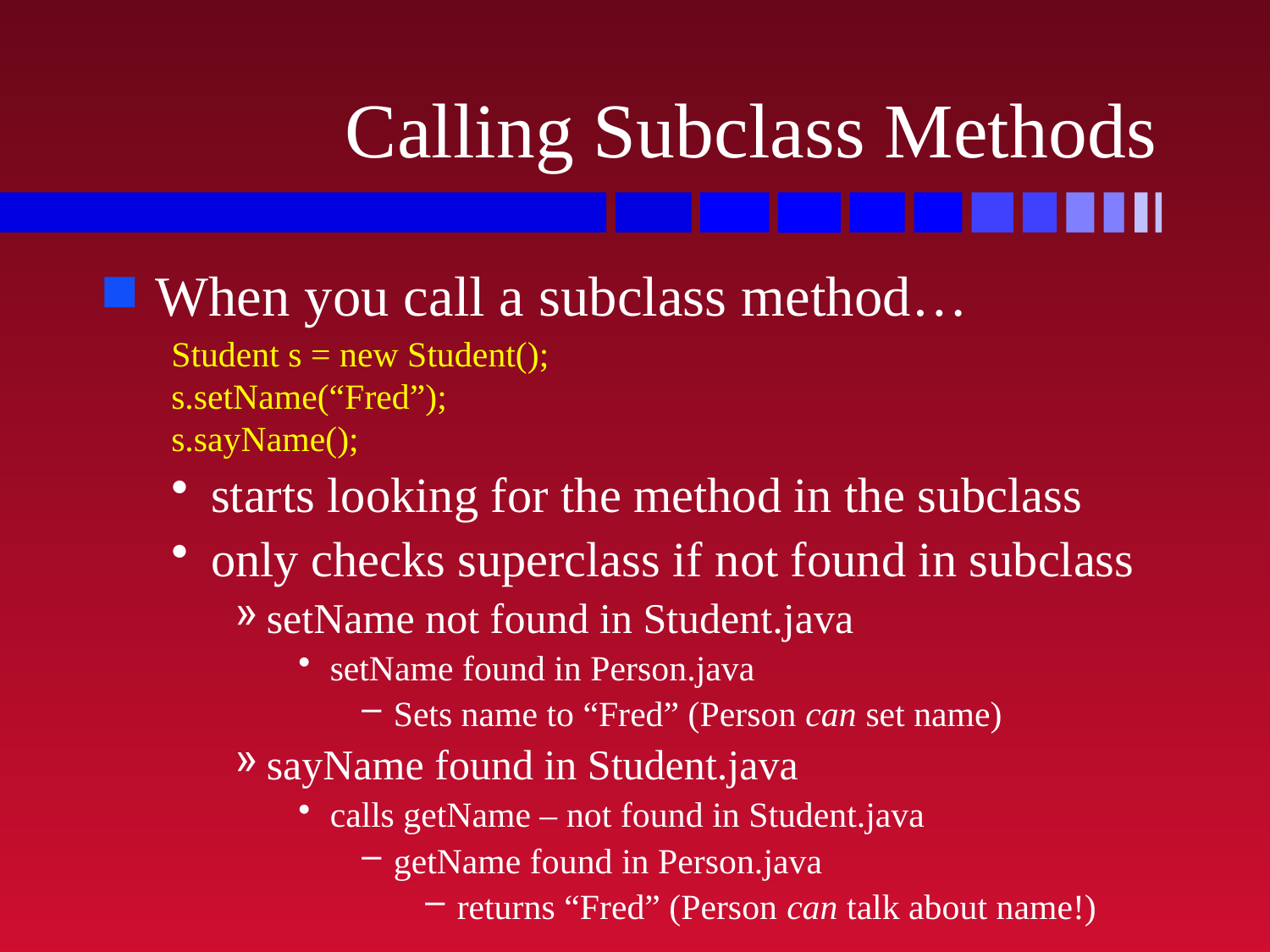

# Calling Subclass Methods
When you call a subclass method…
Student s = new Student();
s.setName(“Fred”);
s.sayName();
starts looking for the method in the subclass
only checks superclass if not found in subclass
setName not found in Student.java
setName found in Person.java
Sets name to “Fred” (Person can set name)
sayName found in Student.java
calls getName – not found in Student.java
getName found in Person.java
returns “Fred” (Person can talk about name!)